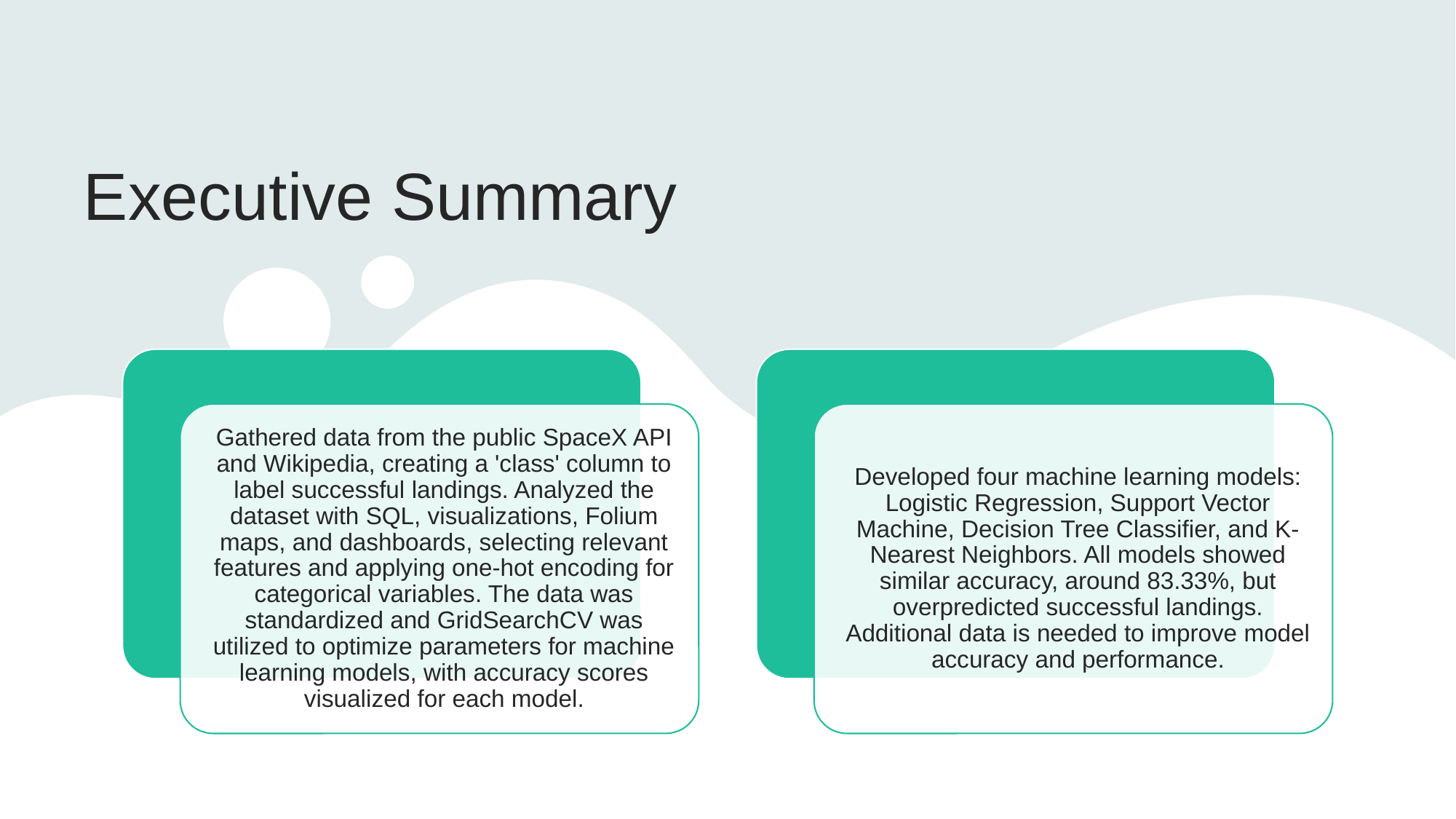

# Executive Summary

Gathered data from the public SpaceX API and Wikipedia, creating a 'class' column to label successful landings. Analyzed the dataset with SQL, visualizations, Folium maps, and dashboards, selecting relevant features and applying one-hot encoding for categorical variables. The data was standardized and GridSearchCV was utilized to optimize parameters for machine learning models, with accuracy scores visualized for each model.
Developed four machine learning models: Logistic Regression, Support Vector Machine, Decision Tree Classifier, and K-Nearest Neighbors. All models showed similar accuracy, around 83.33%, but overpredicted successful landings. Additional data is needed to improve model accuracy and performance.